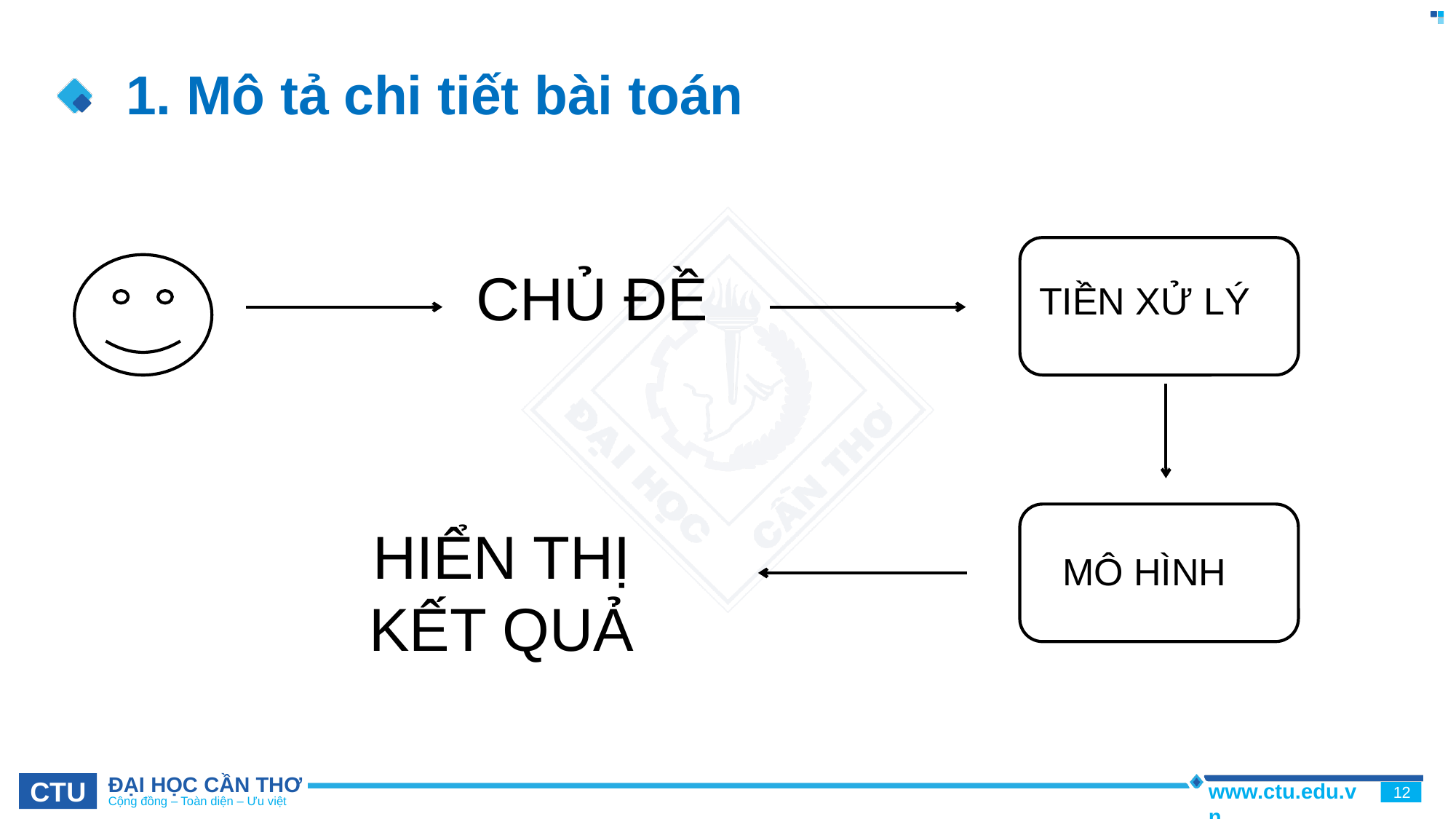

# 1. Mô tả chi tiết bài toán

CHỦ ĐỀ
TIỀN XỬ LÝ

HIỂN THỊ KẾT QUẢ
MÔ HÌNH